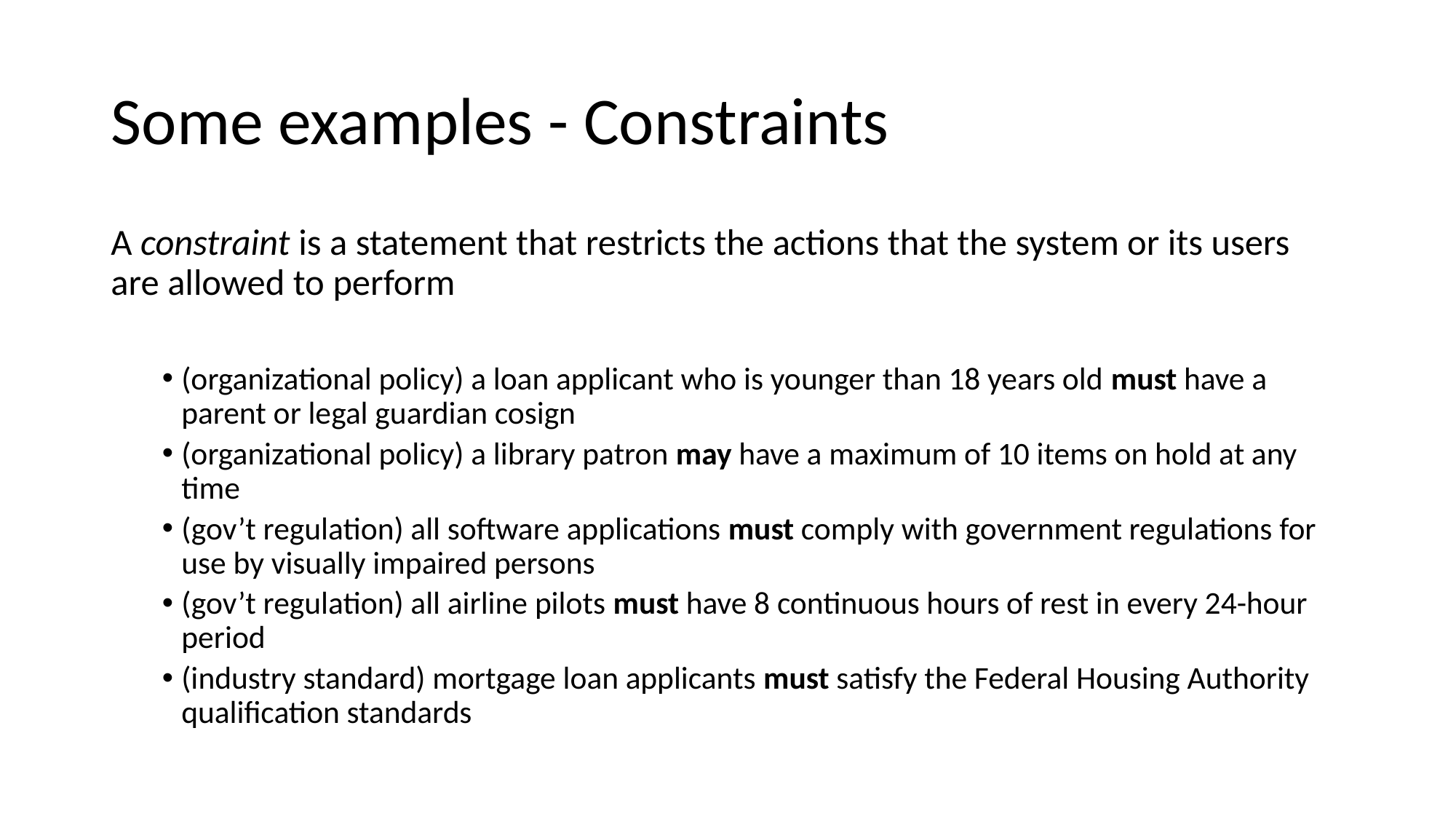

# Some examples - Constraints
A constraint is a statement that restricts the actions that the system or its users are allowed to perform

(organizational policy) a loan applicant who is younger than 18 years old must have a parent or legal guardian cosign
(organizational policy) a library patron may have a maximum of 10 items on hold at any time
(gov’t regulation) all software applications must comply with government regulations for use by visually impaired persons
(gov’t regulation) all airline pilots must have 8 continuous hours of rest in every 24-hour period
(industry standard) mortgage loan applicants must satisfy the Federal Housing Authority qualification standards